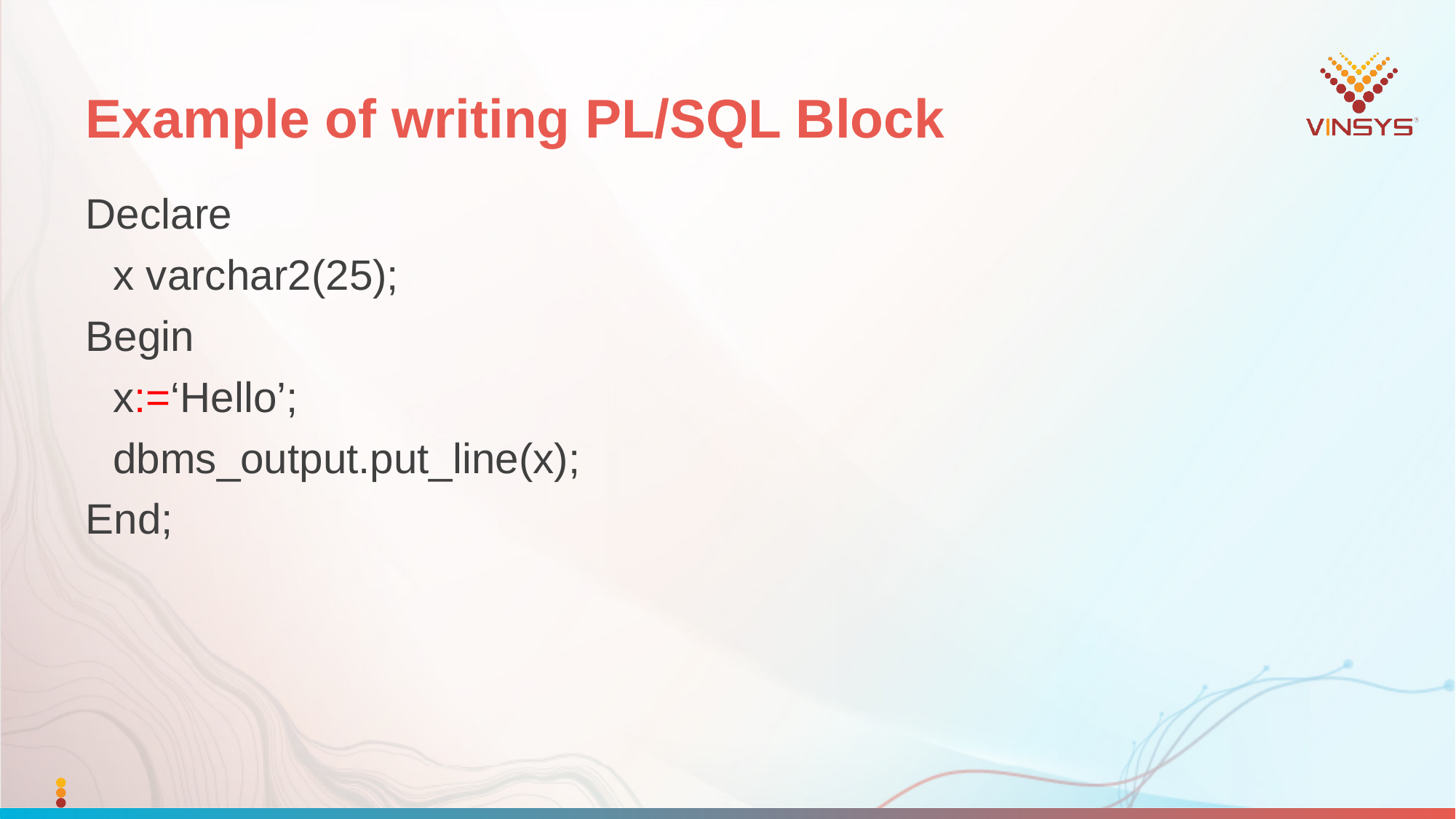

# Example of writing PL/SQL Block
Declare
	x varchar2(25);
Begin
	x:=‘Hello’;
	dbms_output.put_line(x);
End;